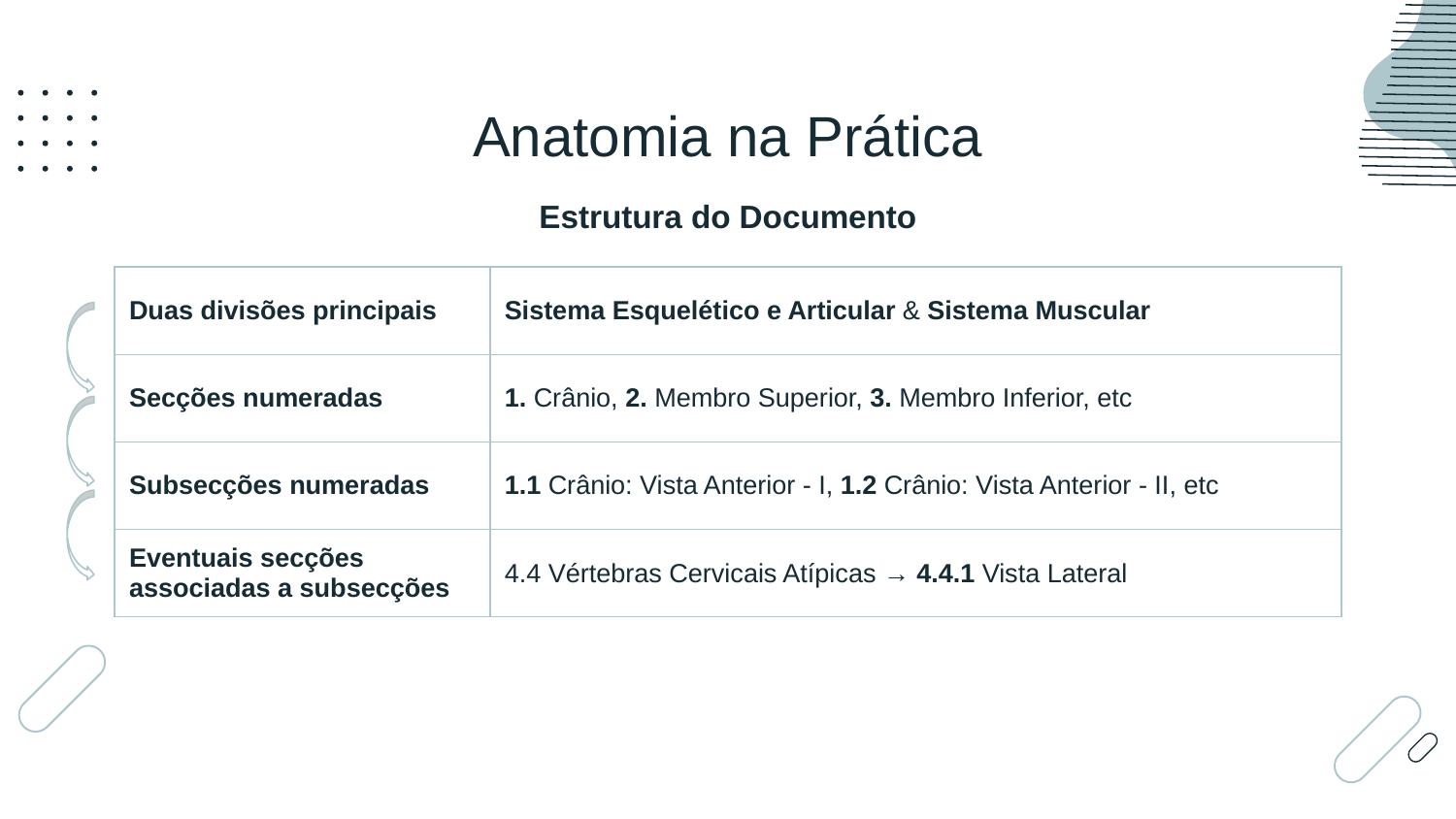

# Anatomia na Prática
Estrutura do Documento
| Duas divisões principais | Sistema Esquelético e Articular & Sistema Muscular |
| --- | --- |
| Secções numeradas | 1. Crânio, 2. Membro Superior, 3. Membro Inferior, etc |
| Subsecções numeradas | 1.1 Crânio: Vista Anterior - I, 1.2 Crânio: Vista Anterior - II, etc |
| Eventuais secções associadas a subsecções | 4.4 Vértebras Cervicais Atípicas → 4.4.1 Vista Lateral |